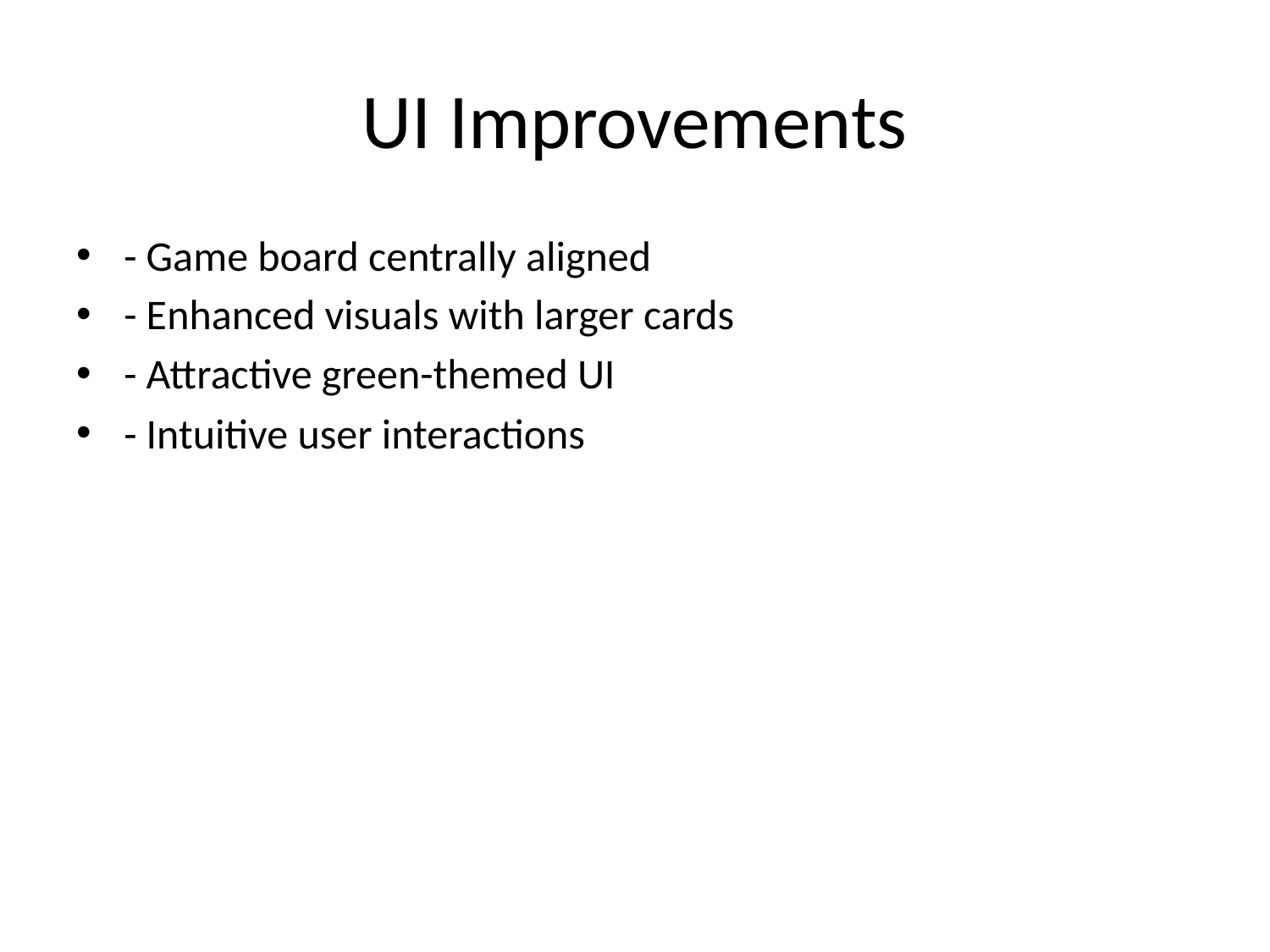

# UI Improvements
- Game board centrally aligned
- Enhanced visuals with larger cards
- Attractive green-themed UI
- Intuitive user interactions